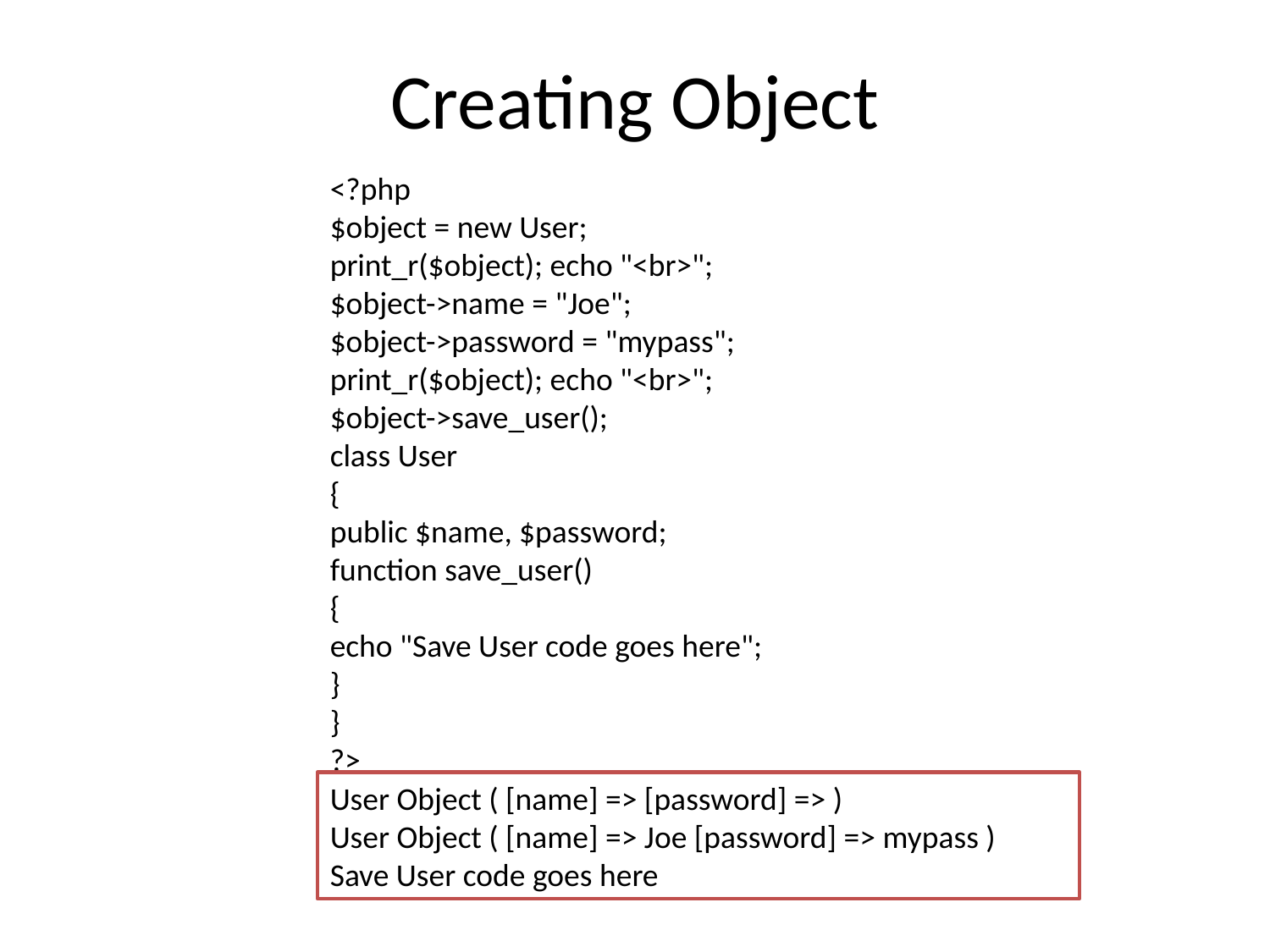

Creating Object
<?php
$object = new User;
print_r($object); echo "<br>";
$object->name = "Joe";
$object->password = "mypass";
print_r($object); echo "<br>";
$object->save_user();
class User
{
public $name, $password;
function save_user()
{
echo "Save User code goes here";
}
}
?>
User Object ( [name] => [password] => ) 
User Object ( [name] => Joe [password] => mypass ) 
Save User code goes here